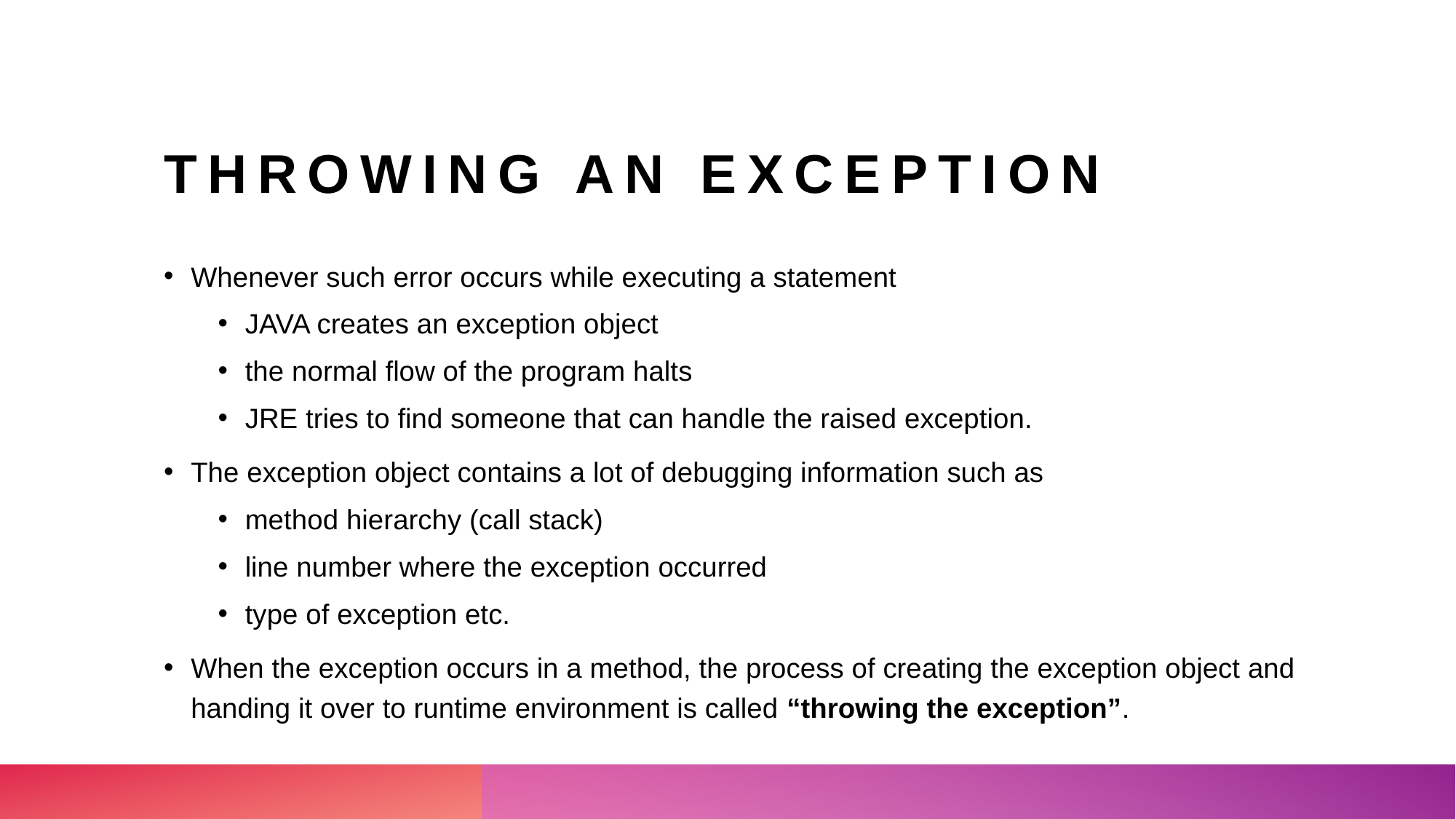

# Throwing an Exception
Whenever such error occurs while executing a statement
JAVA creates an exception object
the normal flow of the program halts
JRE tries to find someone that can handle the raised exception.
The exception object contains a lot of debugging information such as
method hierarchy (call stack)
line number where the exception occurred
type of exception etc.
When the exception occurs in a method, the process of creating the exception object and handing it over to runtime environment is called “throwing the exception”.